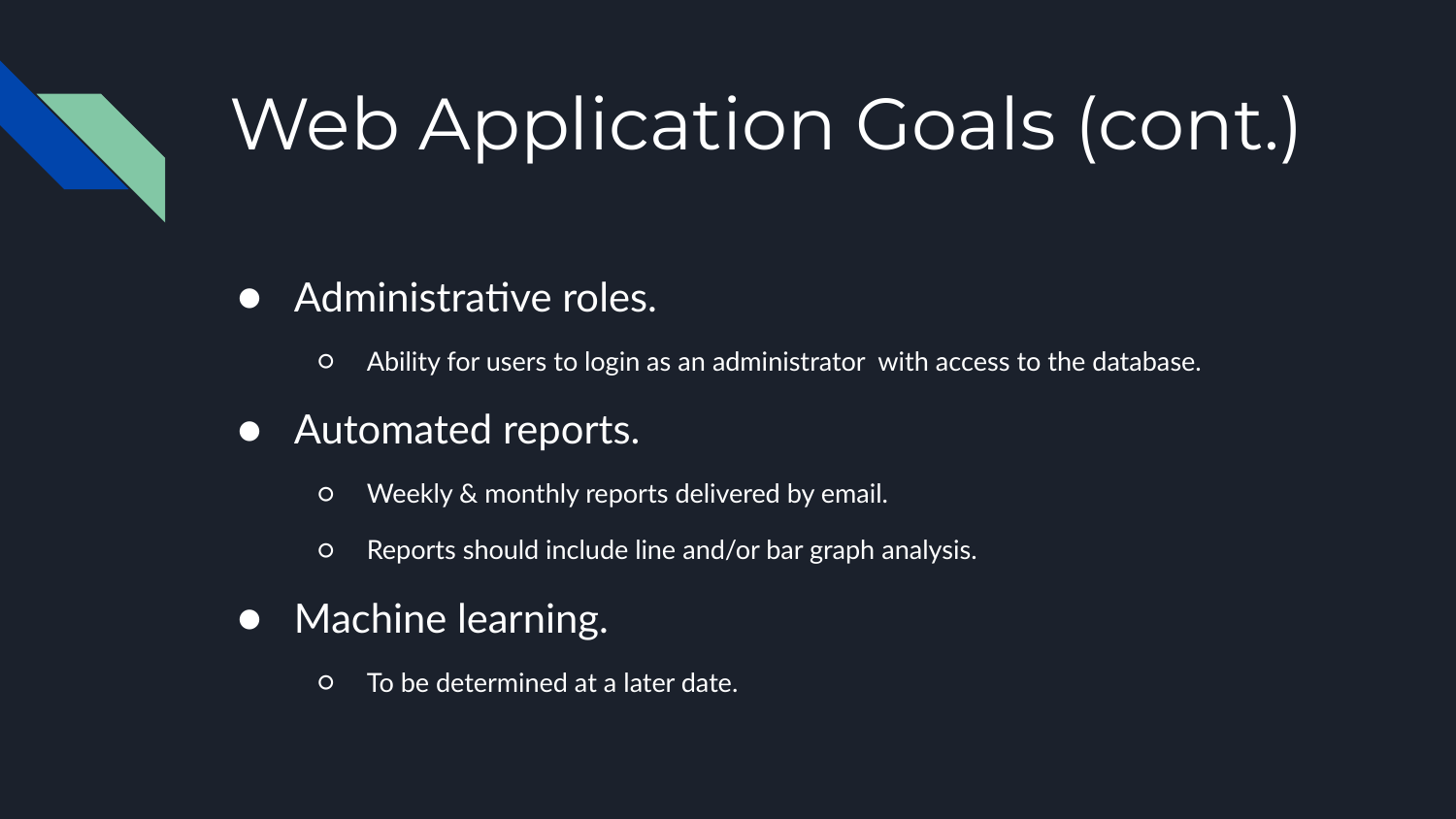

# Web Application Goals (cont.)
Administrative roles.
Ability for users to login as an administrator  with access to the database.
Automated reports.
Weekly & monthly reports delivered by email.
Reports should include line and/or bar graph analysis.
Machine learning.
To be determined at a later date.